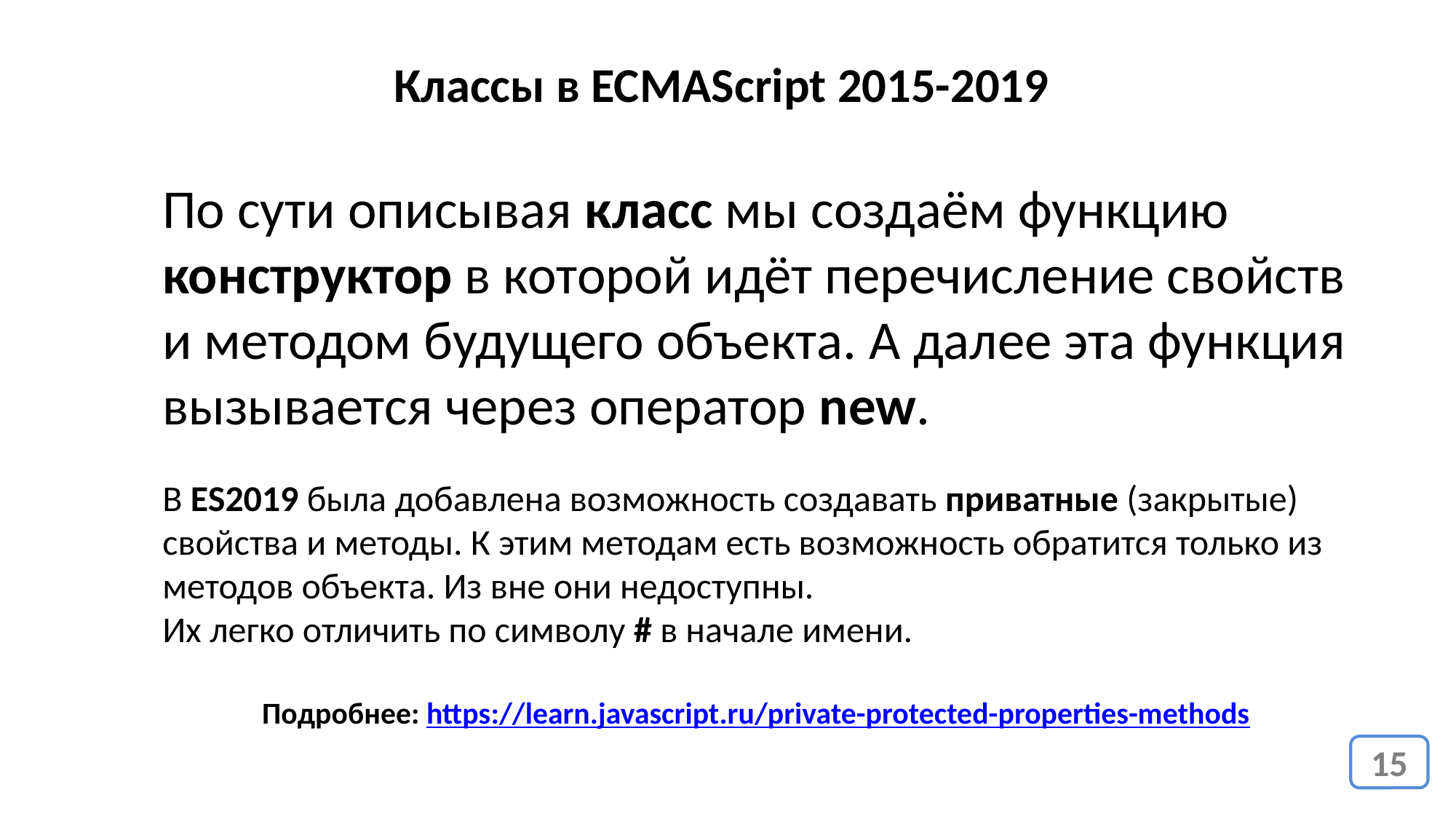

Классы в ECMAScript 2015-2019
По сути описывая класс мы создаём функцию конструктор в которой идёт перечисление свойств и методом будущего объекта. А далее эта функция вызывается через оператор new.
В ES2019 была добавлена возможность создавать приватные (закрытые) свойства и методы. К этим методам есть возможность обратится только из методов объекта. Из вне они недоступны.
Их легко отличить по символу # в начале имени.
Подробнее: https://learn.javascript.ru/private-protected-properties-methods
15